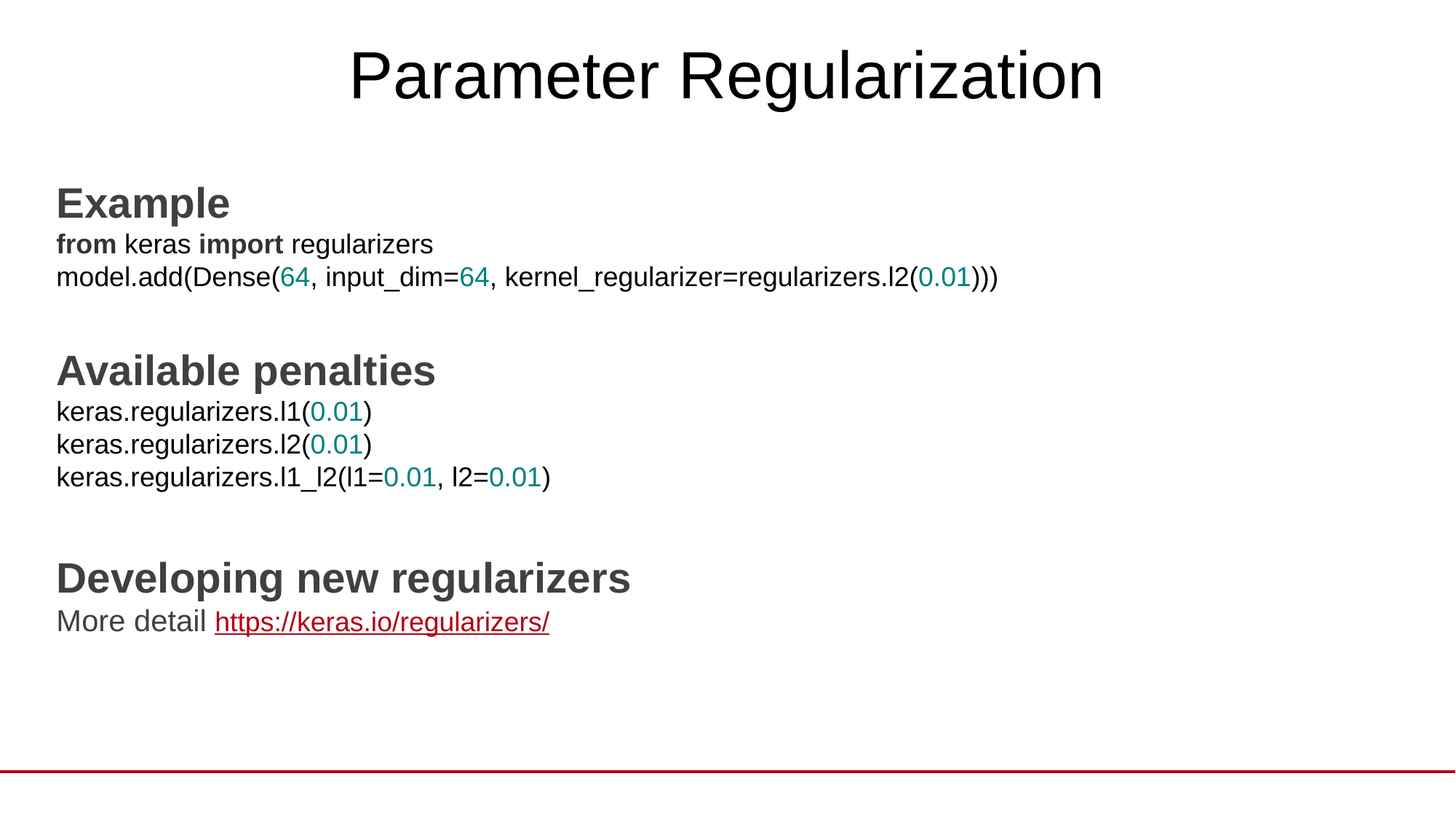

# Parameter Regularization
Example
from keras import regularizers
model.add(Dense(64, input_dim=64, kernel_regularizer=regularizers.l2(0.01)))

Available penalties
keras.regularizers.l1(0.01)
keras.regularizers.l2(0.01)
keras.regularizers.l1_l2(l1=0.01, l2=0.01)

Developing new regularizers
More detail https://keras.io/regularizers/